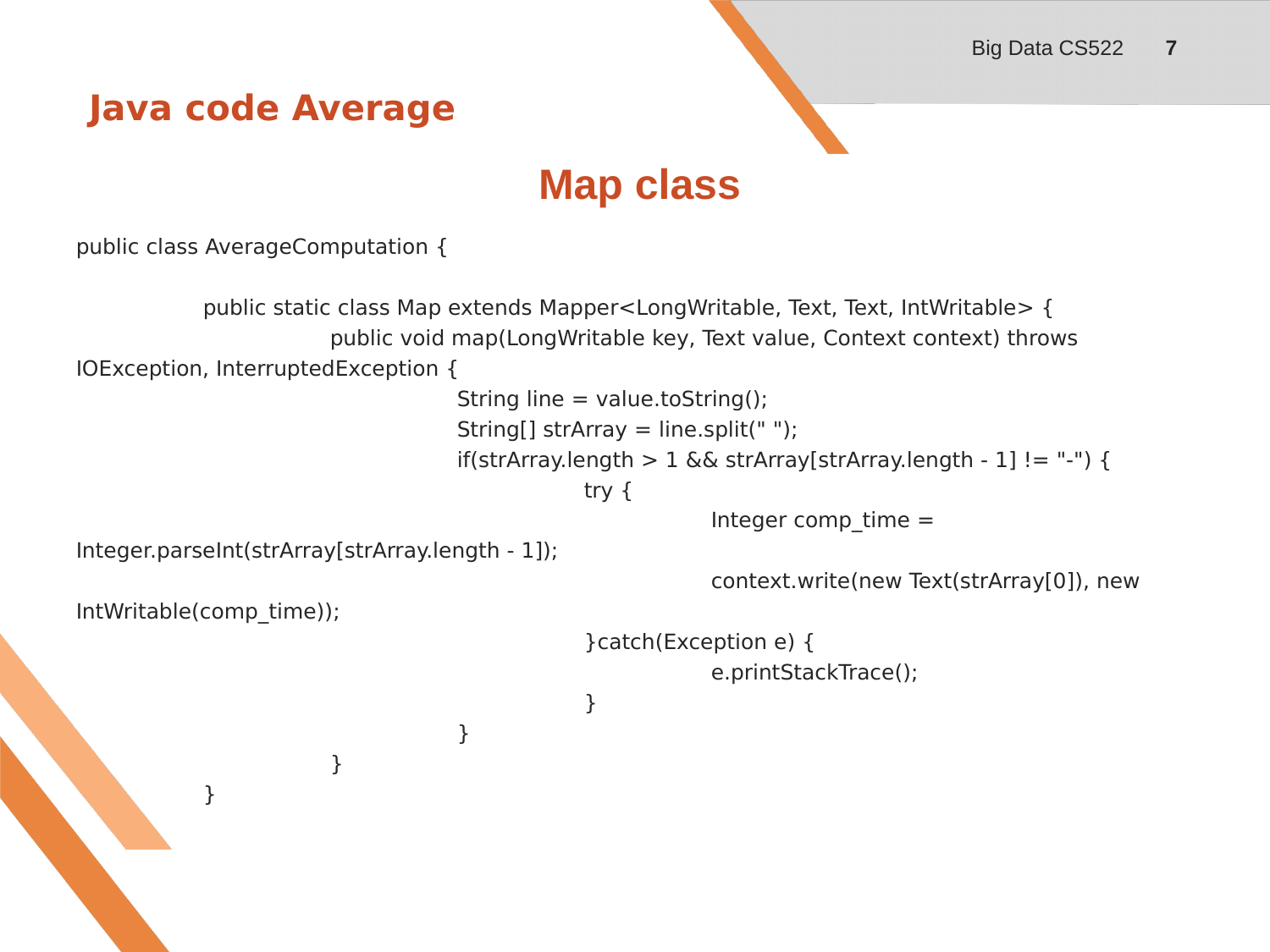

Big Data CS522
7
# Java code Average
Map class
public class AverageComputation {

	public static class Map extends Mapper<LongWritable, Text, Text, IntWritable> {
		public void map(LongWritable key, Text value, Context context) throws IOException, InterruptedException {
			String line = value.toString();
			String[] strArray = line.split(" ");
			if(strArray.length > 1 && strArray[strArray.length - 1] != "-") {
				try {
					Integer comp_time = Integer.parseInt(strArray[strArray.length - 1]);
					context.write(new Text(strArray[0]), new IntWritable(comp_time));
				}catch(Exception e) {
					e.printStackTrace();
				}
			}
		}
	}